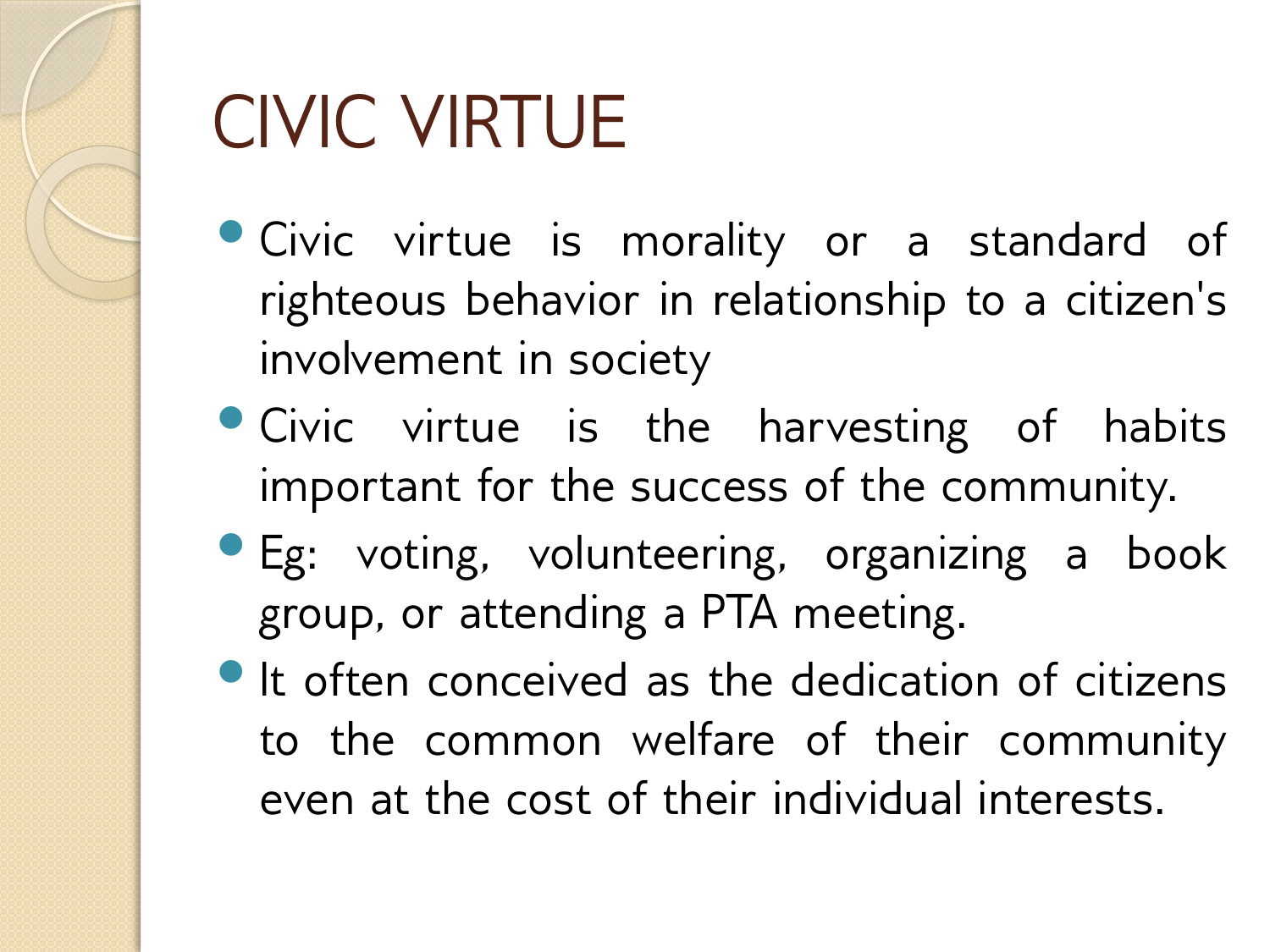

# CIVIC VIRTUE
Civic virtue is morality or a standard of righteous behavior in relationship to a citizen's involvement in society
Civic virtue is the harvesting of habits important for the success of the community.
Eg: voting, volunteering, organizing a book group, or attending a PTA meeting.
It often conceived as the dedication of citizens to the common welfare of their community even at the cost of their individual interests.